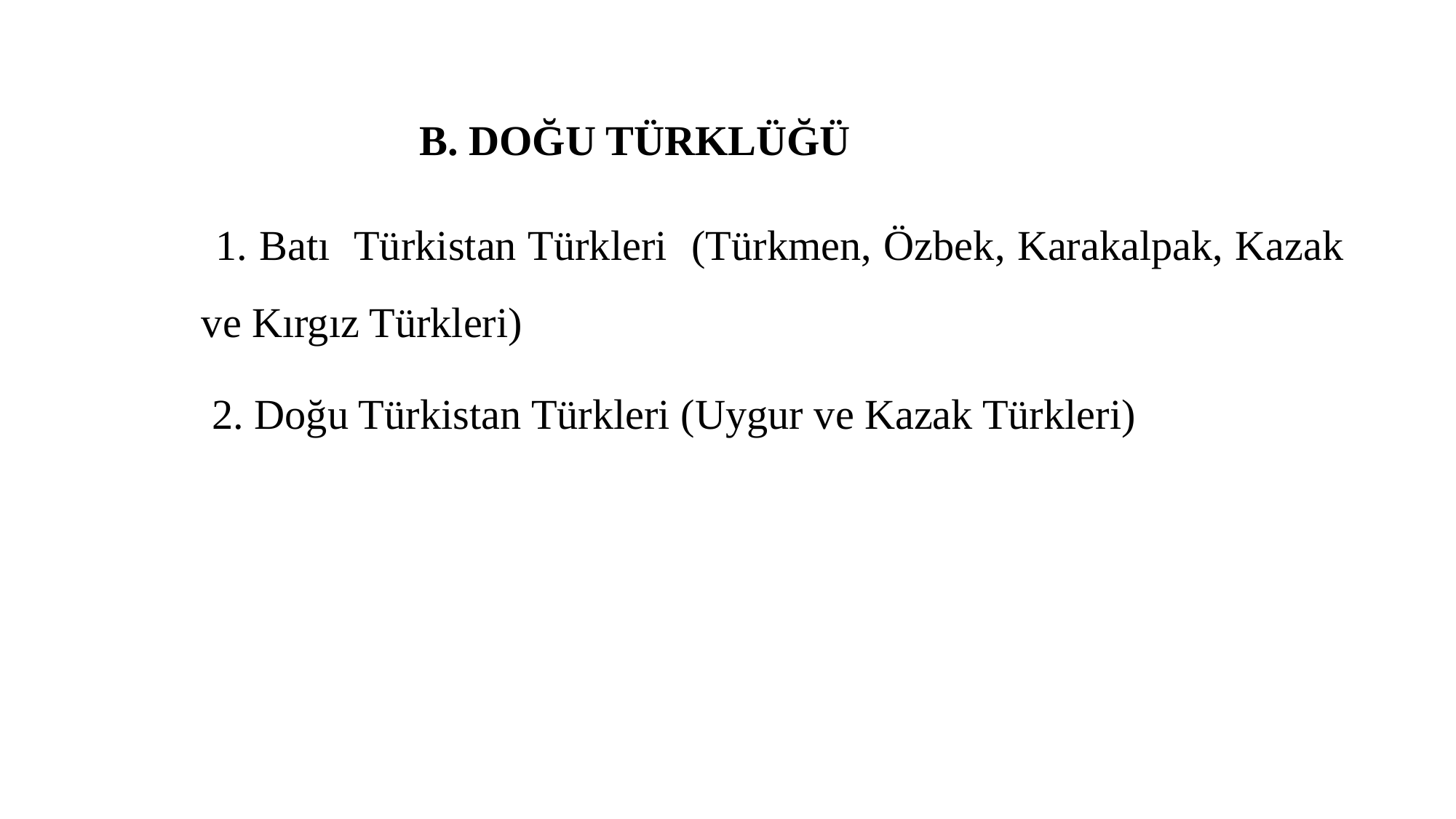

B. DOĞU TÜRKLÜĞÜ
 1. Batı  Türkistan Türkleri  (Türkmen, Özbek, Karakalpak, Kazak ve Kırgız Türkleri)
 2. Doğu Türkistan Türkleri (Uygur ve Kazak Türkleri)